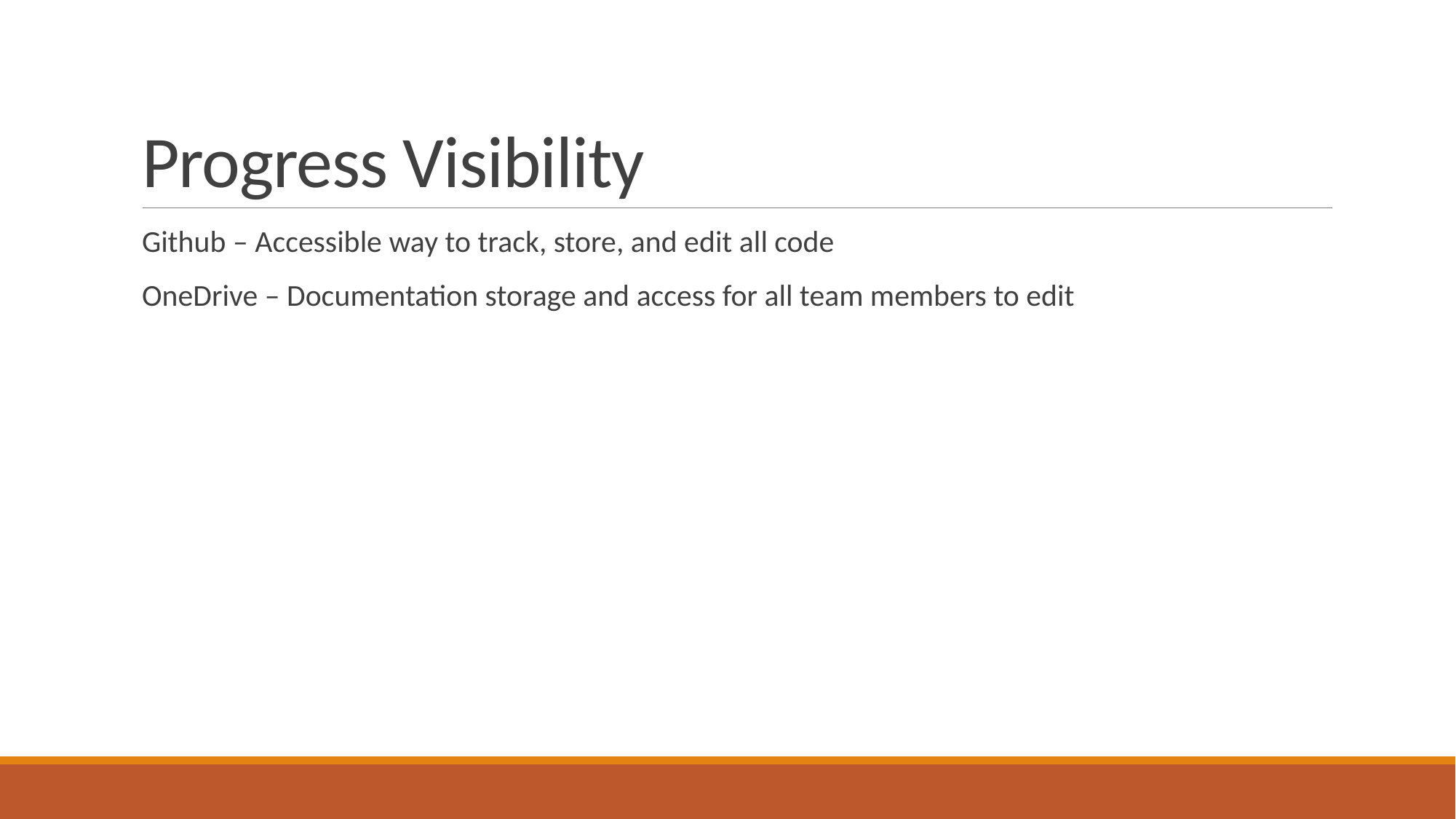

# Progress Visibility
Github – Accessible way to track, store, and edit all code
OneDrive – Documentation storage and access for all team members to edit